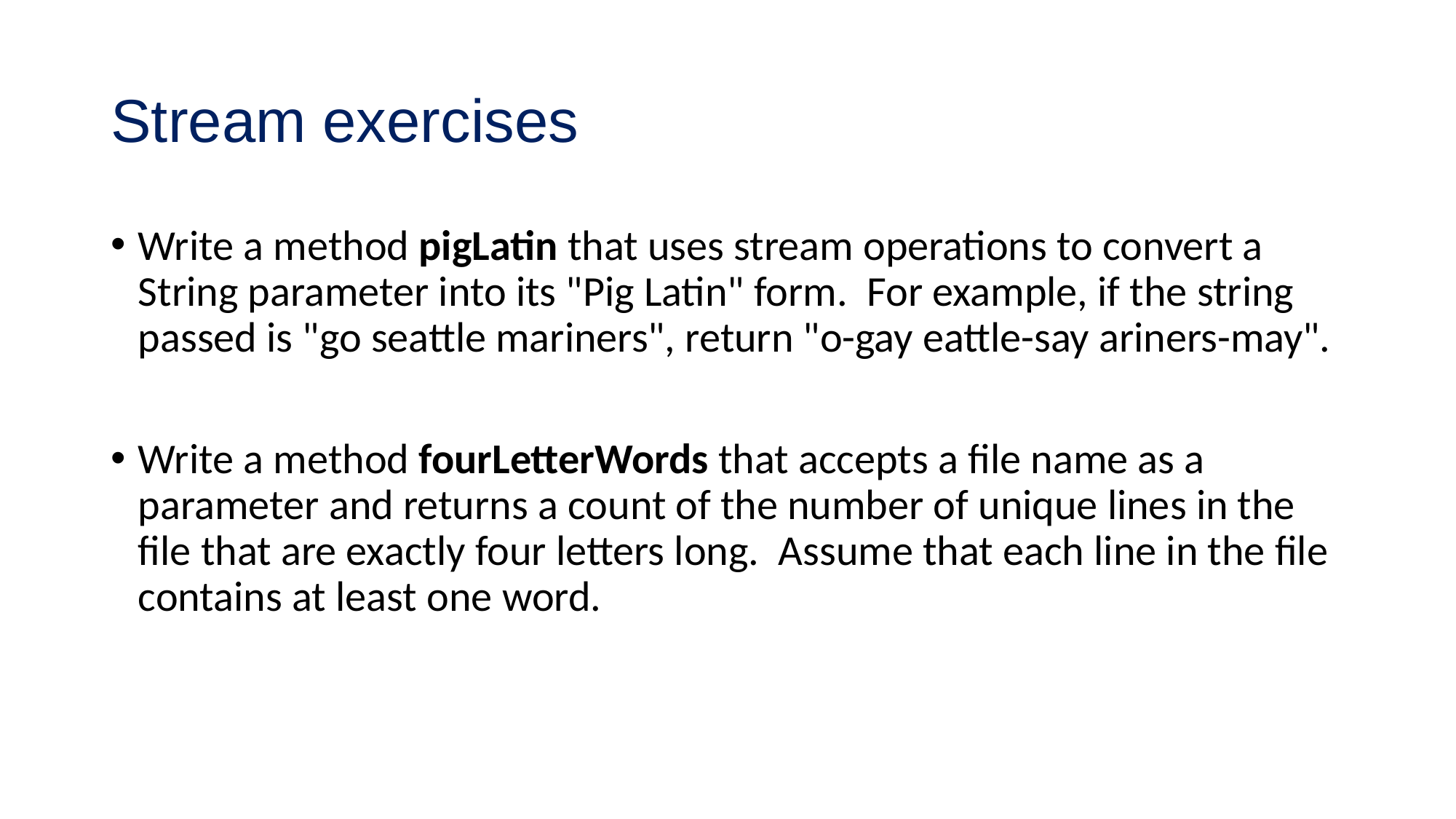

# Stream exercises
Write a method pigLatin that uses stream operations to convert a String parameter into its "Pig Latin" form.  For example, if the string passed is "go seattle mariners", return "o-gay eattle-say ariners-may".

Write a method fourLetterWords that accepts a file name as a parameter and returns a count of the number of unique lines in the file that are exactly four letters long.  Assume that each line in the file contains at least one word.